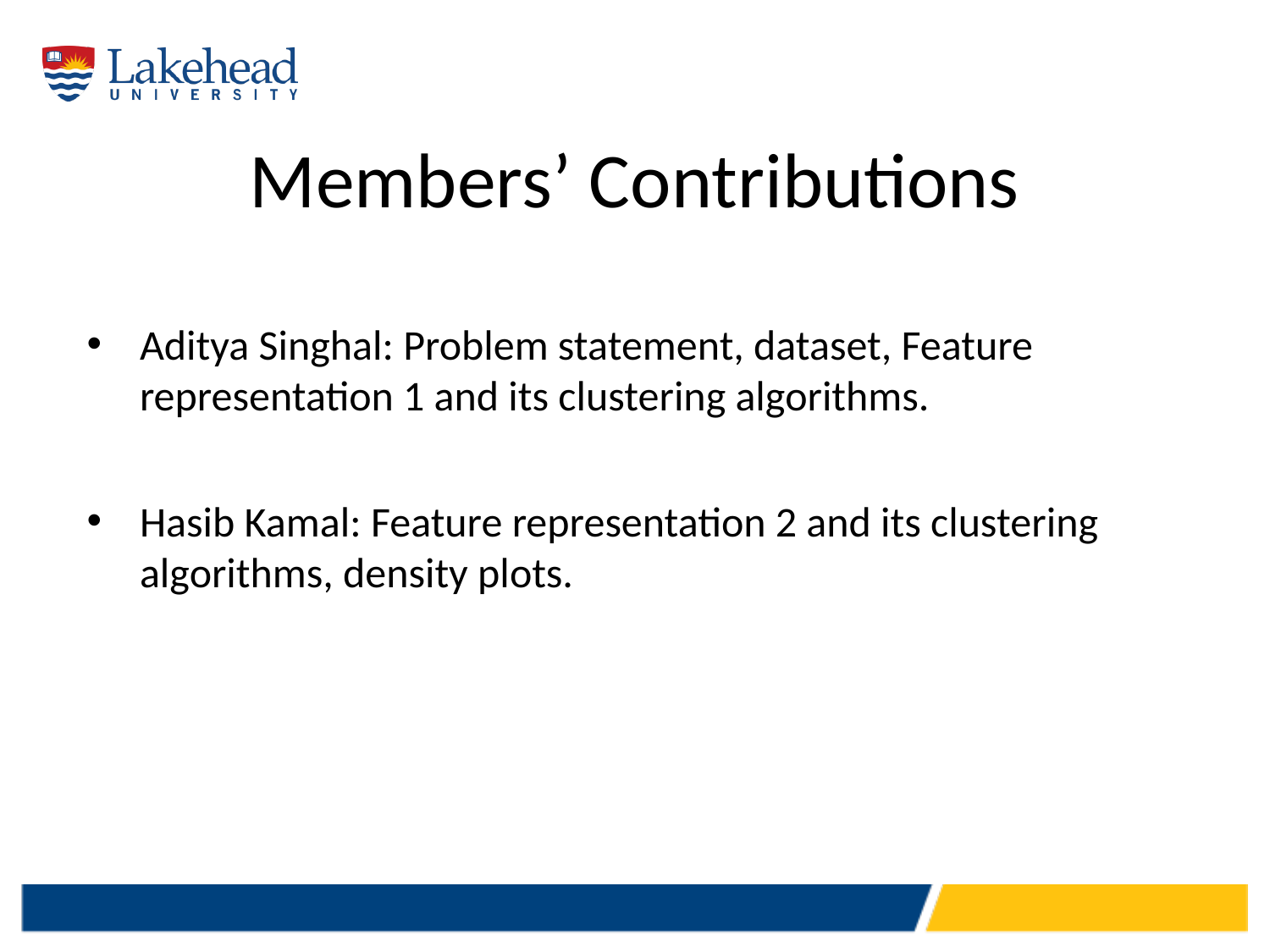

# Members’ Contributions
Aditya Singhal: Problem statement, dataset, Feature representation 1 and its clustering algorithms.

Hasib Kamal: Feature representation 2 and its clustering algorithms, density plots.